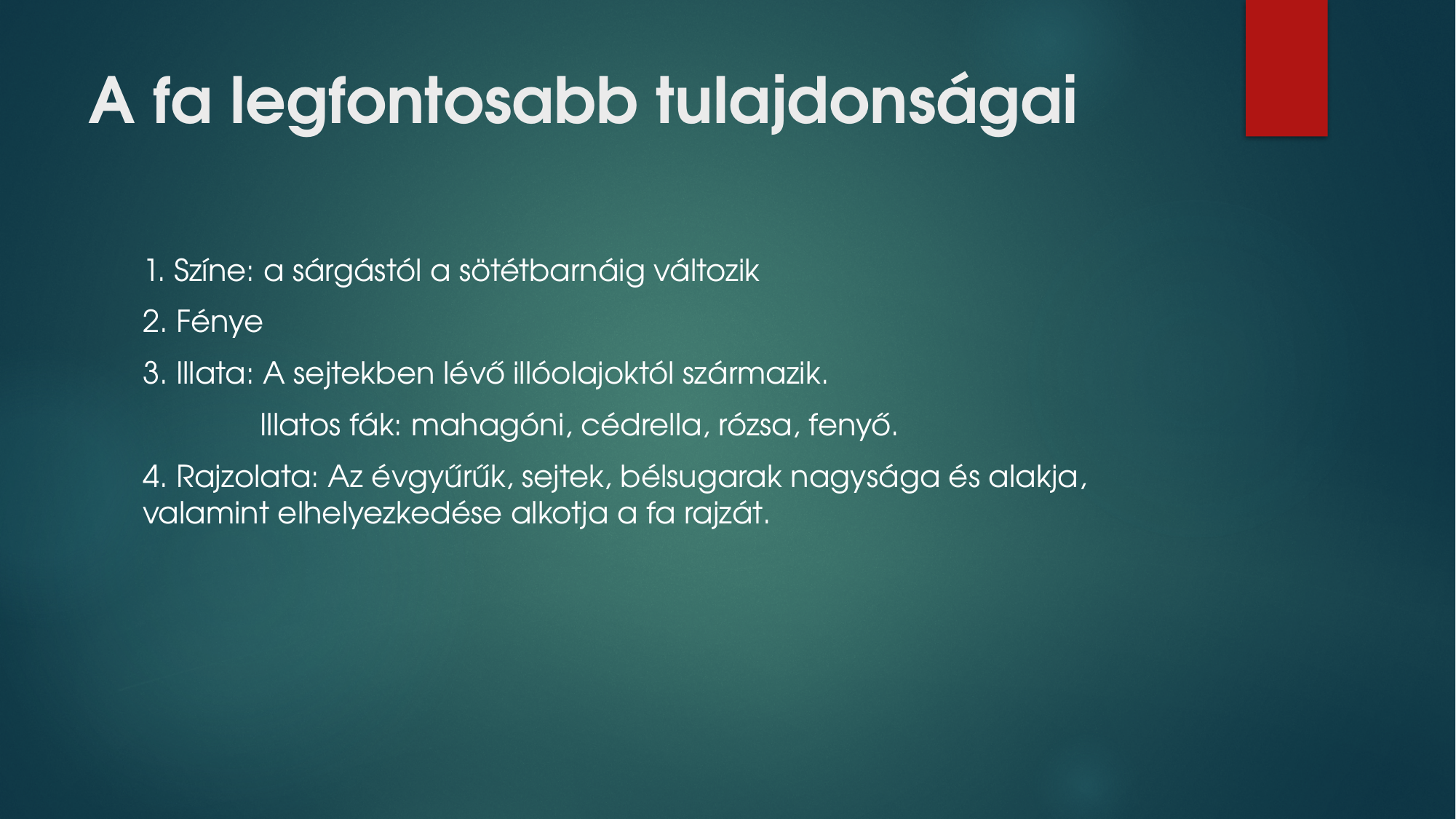

# A fa legfontosabb tulajdonságai
1. Színe: a sárgástól a sötétbarnáig változik
2. Fénye
3. Illata: A sejtekben lévő illóolajoktól származik.
	 Illatos fák: mahagóni, cédrella, rózsa, fenyő.
4. Rajzolata: Az évgyűrűk, sejtek, bélsugarak nagysága és alakja, 	valamint elhelyezkedése alkotja a fa rajzát.